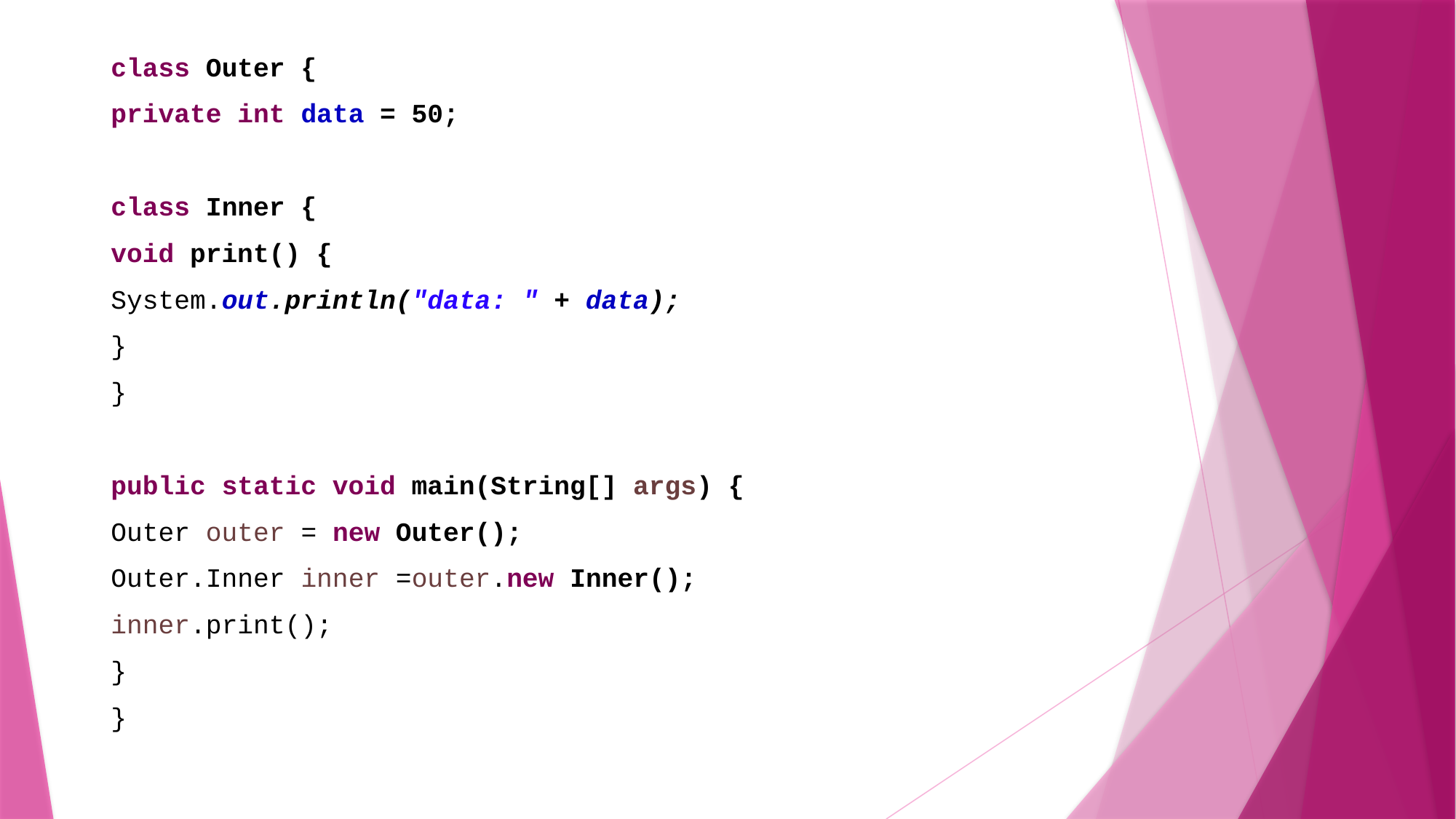

class Outer {
private int data = 50;

class Inner {
void print() {
System.out.println("data: " + data);
}
}

public static void main(String[] args) {
Outer outer = new Outer();
Outer.Inner inner =outer.new Inner();
inner.print();
}
}